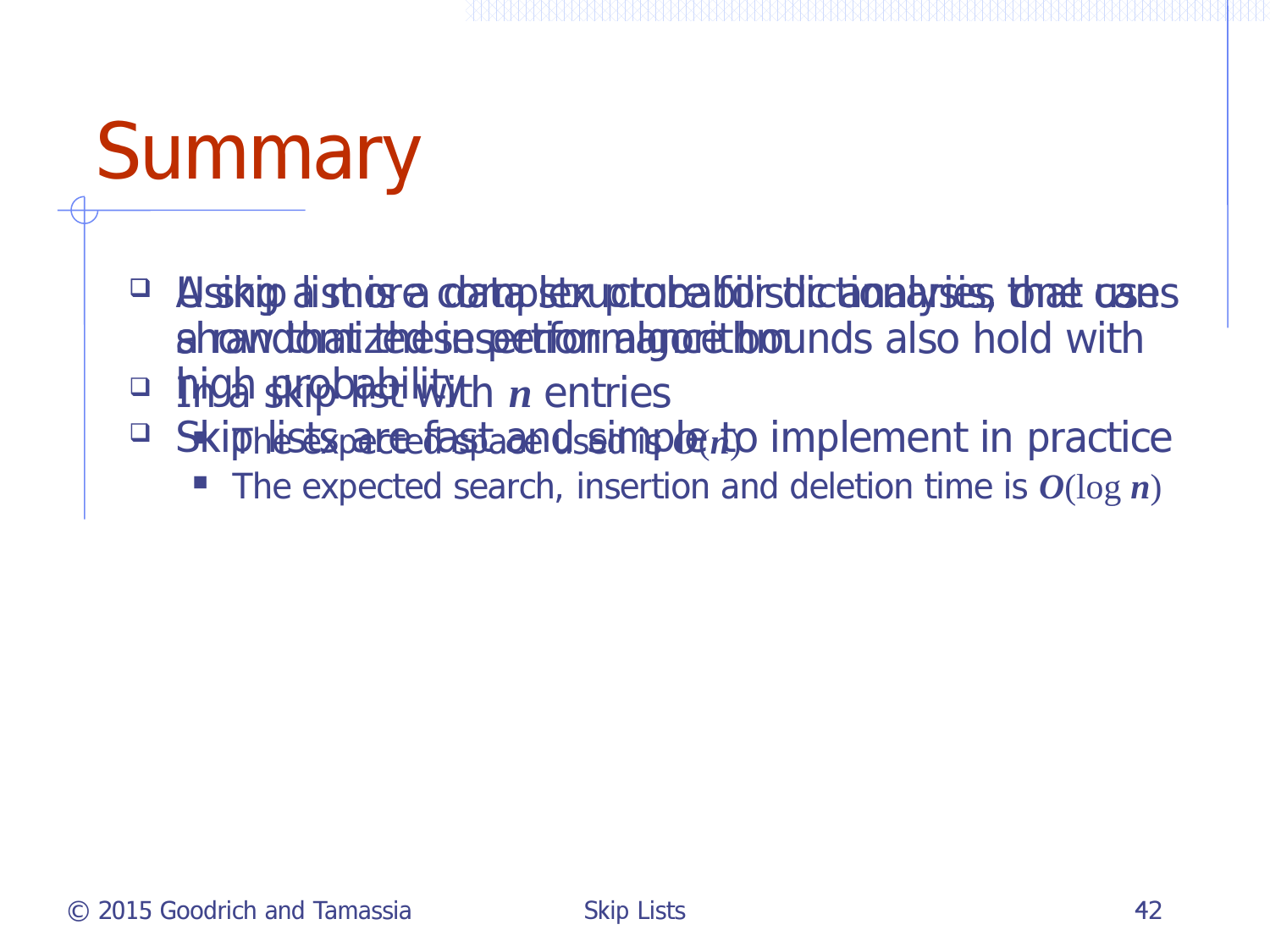

# Summary
A skip list is a data structure for dictionaries that uses a randomized insertion algorithm
In a skip list with n entries
The expected space used is O(n)
The expected search, insertion and deletion time is O(log n)
Using a more complex probabilistic analysis, one can show that these performance bounds also hold with high probability
Skip lists are fast and simple to implement in practice
Skip Lists
42